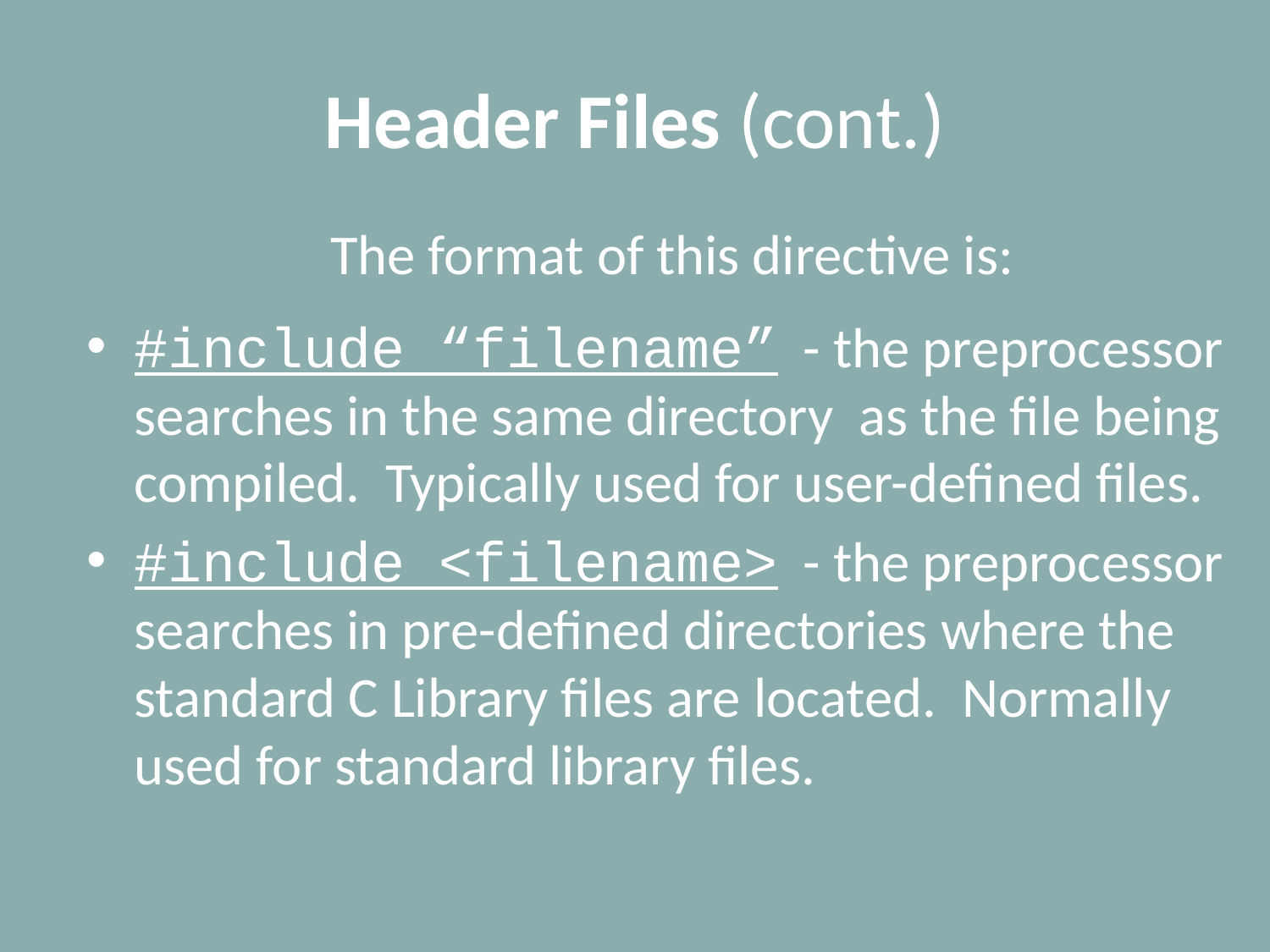

# Header Files (cont.)
The format of this directive is:
#include “filename”  - the preprocessor searches in the same directory  as the file being compiled.  Typically used for user-defined files.
#include <filename>  - the preprocessor searches in pre-defined directories where the standard C Library files are located.  Normally used for standard library files.